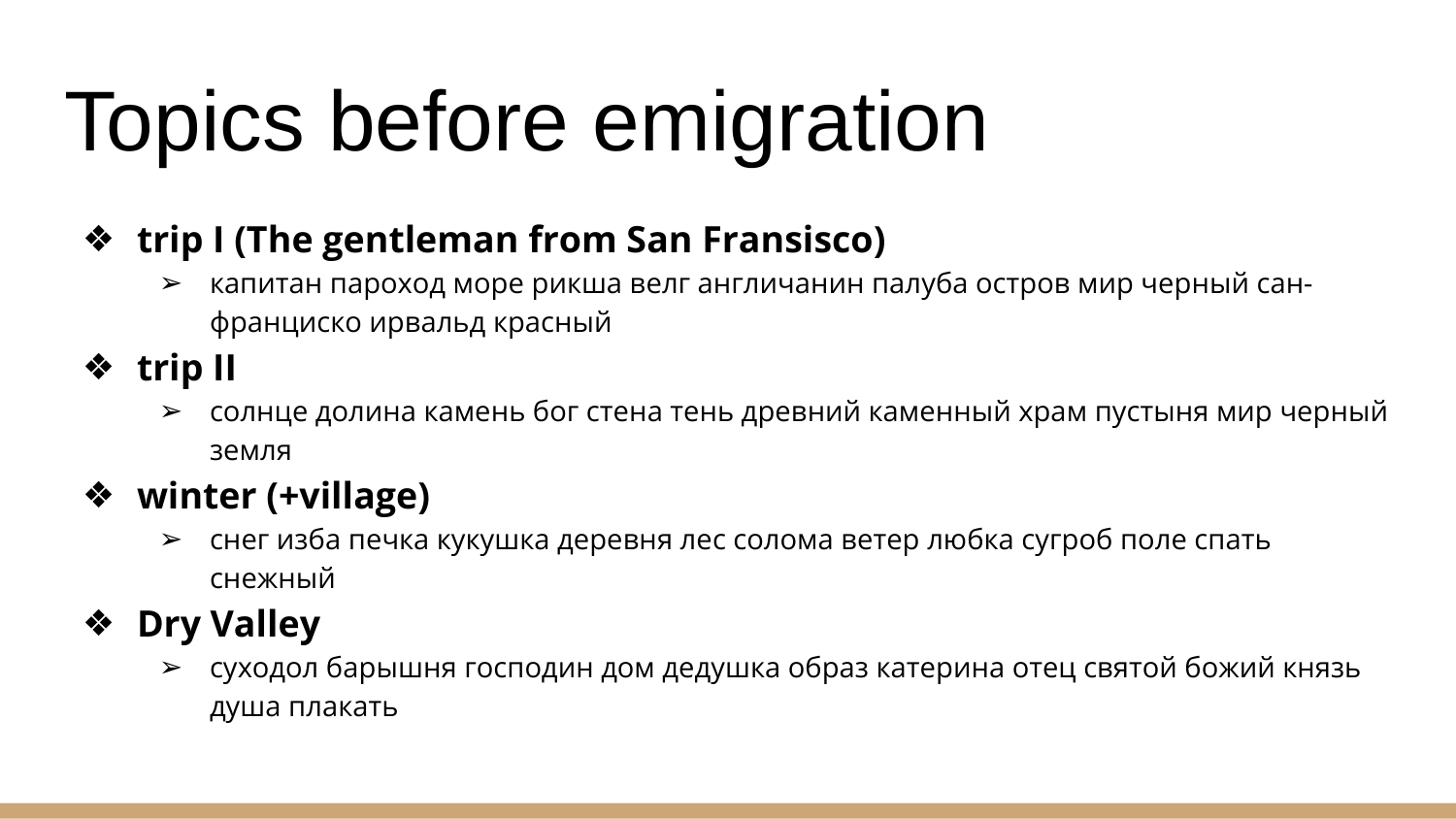

# Topics before emigration
trip I (The gentleman from San Fransisco)
капитан пароход море рикша велг англичанин палуба остров мир черный сан-франциско ирвальд красный
trip II
солнце долина камень бог стена тень древний каменный храм пустыня мир черный земля
winter (+village)
снег изба печка кукушка деревня лес солома ветер любка сугроб поле спать снежный
Dry Valley
суходол барышня господин дом дедушка образ катерина отец святой божий князь душа плакать